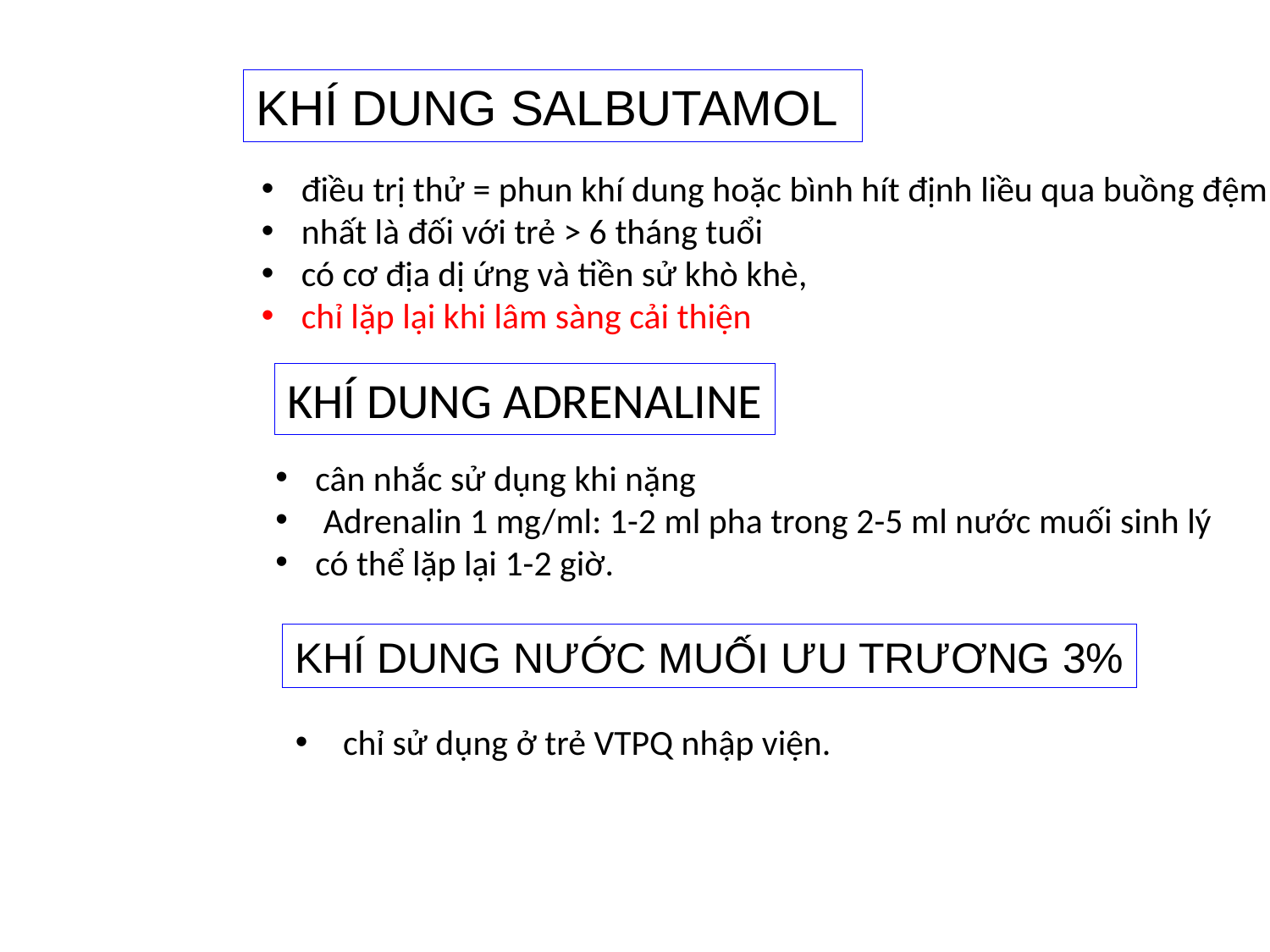

KHÍ DUNG SALBUTAMOL
điều trị thử = phun khí dung hoặc bình hít định liều qua buồng đệm
nhất là đối với trẻ > 6 tháng tuổi
có cơ địa dị ứng và tiền sử khò khè,
chỉ lặp lại khi lâm sàng cải thiện

KHÍ DUNG ADRENALINE
cân nhắc sử dụng khi nặng
 Adrenalin 1 mg/ml: 1-2 ml pha trong 2-5 ml nước muối sinh lý
có thể lặp lại 1-2 giờ.

KHÍ DUNG NƯỚC MUỐI ƯU TRƯƠNG 3%
chỉ sử dụng ở trẻ VTPQ nhập viện.